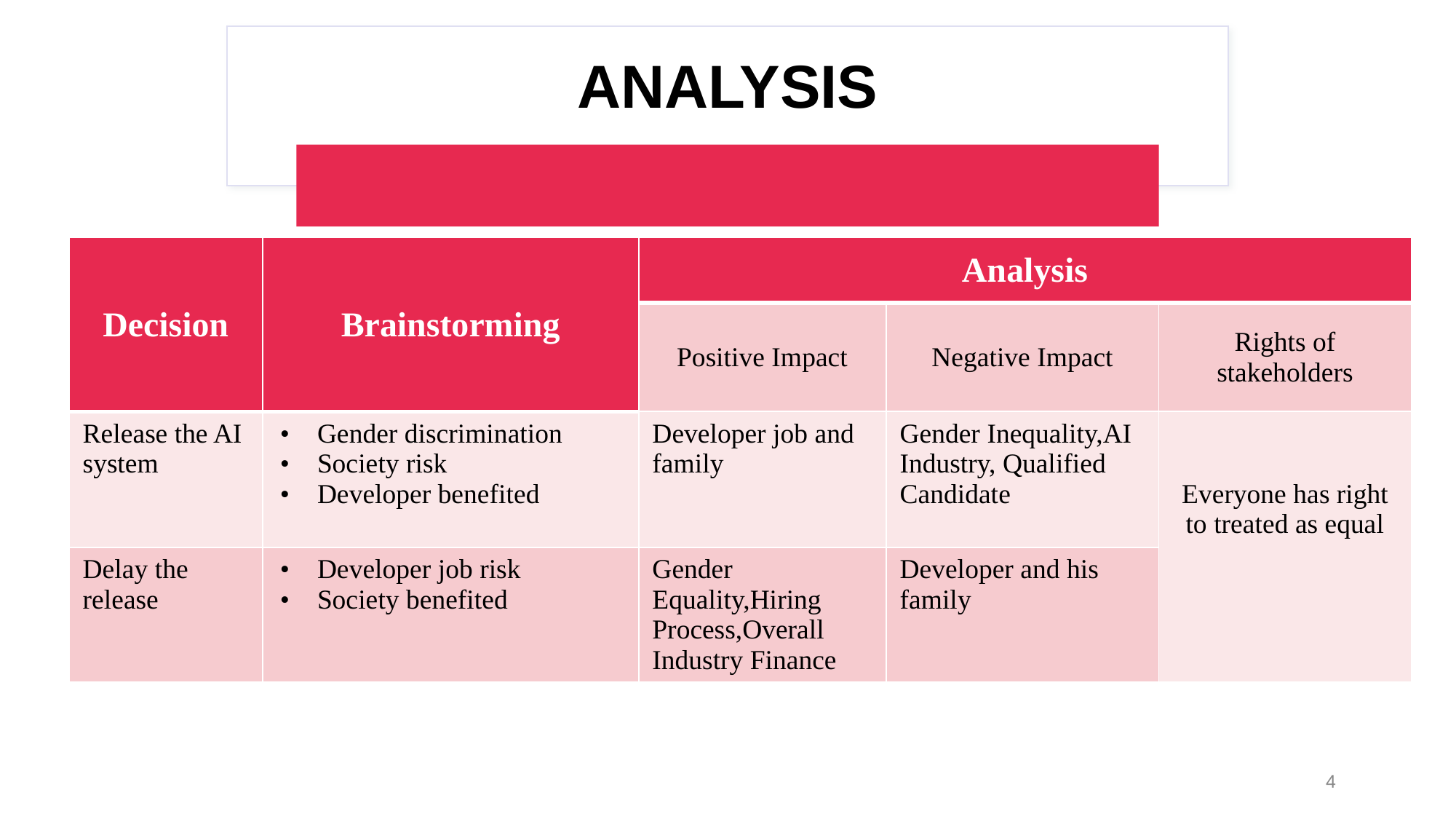

# ANALYSIS

| Decision | Brainstorming | Analysis |  |  |
| --- | --- | --- | --- | --- |
|  |  | Positive Impact | Negative Impact | Rights of stakeholders |
| Release the AI system | Gender discrimination Society risk Developer benefited | Developer job and family | Gender Inequality,AI Industry, Qualified Candidate | Everyone has right to treated as equal |
| Delay the release | Developer job risk Society benefited | Gender Equality,Hiring Process,Overall Industry Finance | Developer and his family |  |

4